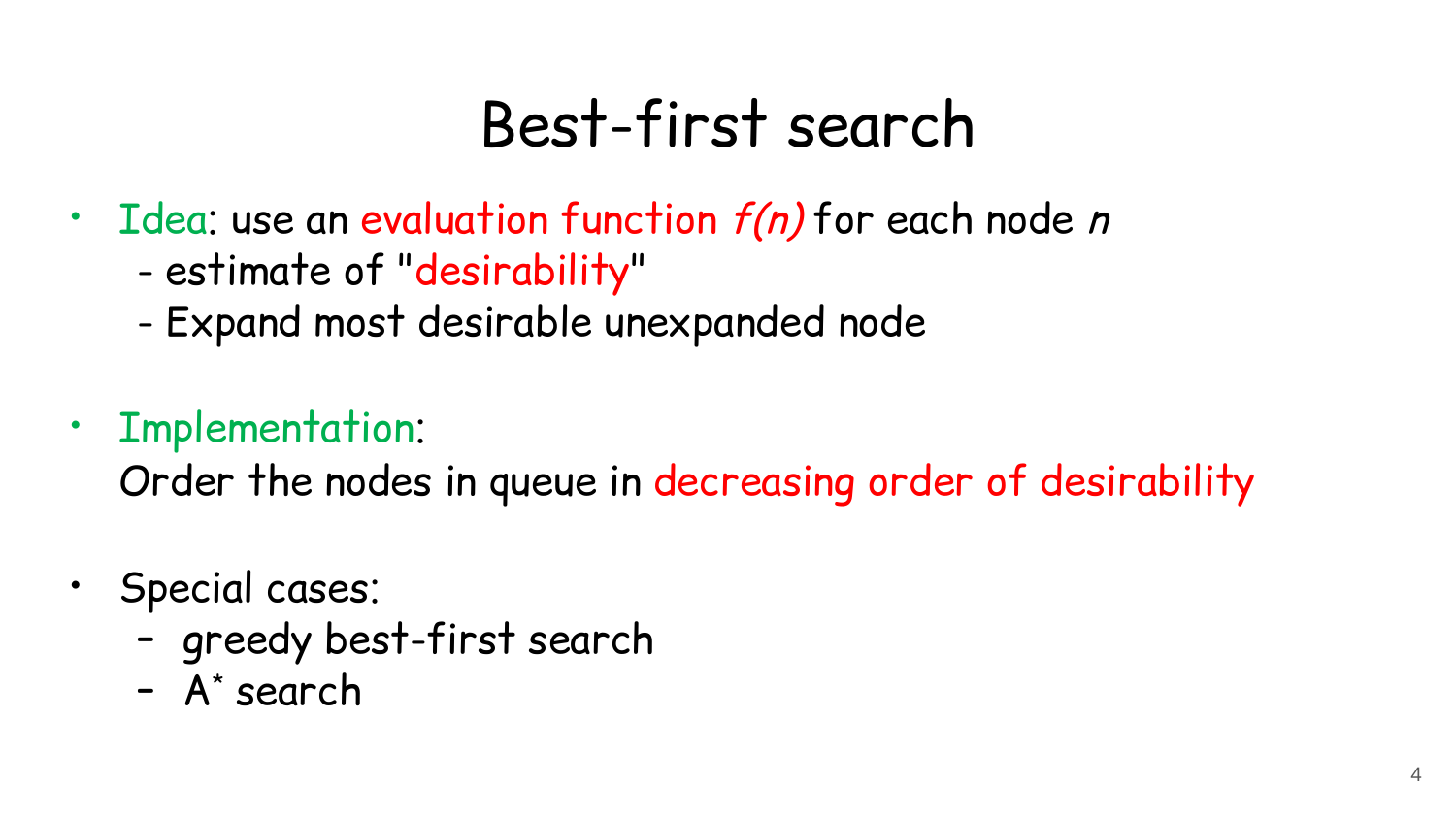

# Best-first search
Idea: use an evaluation function f(n) for each node n
- estimate of "desirability"
- Expand most desirable unexpanded node

Implementation:
	Order the nodes in queue in decreasing order of desirability

Special cases:
greedy best-first search
A* search

4